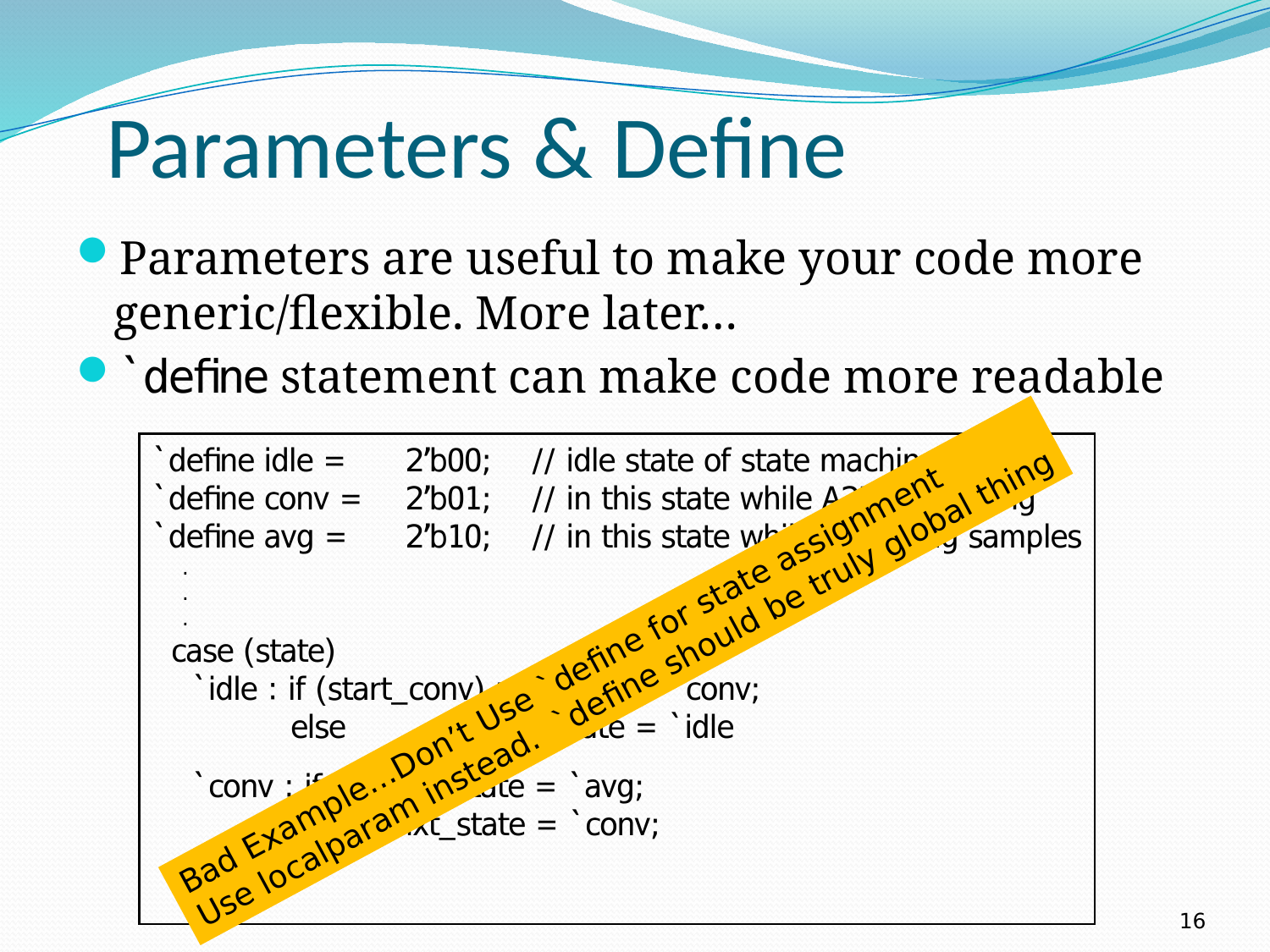

# Parameters & Define
Parameters are useful to make your code more generic/flexible. More later…
`define statement can make code more readable

`define idle = 	2’b00;	// idle state of state machine
`define conv = 	2’b01;	// in this state while A2D converting
`define avg = 	2’b10;	// in this state while averaging samples
     .
     .
     .
  case (state)
    `idle : if (start_conv) nxt_state = `conv;
              else               nxt_state = `idle

    `conv : if (gt) nxt_state = `avg;
               else    nxt_state = `conv;
     .
     .
     .
Bad Example…Don’t Use `define for state assignment
Use localparam instead.  `define should be truly global thing
16